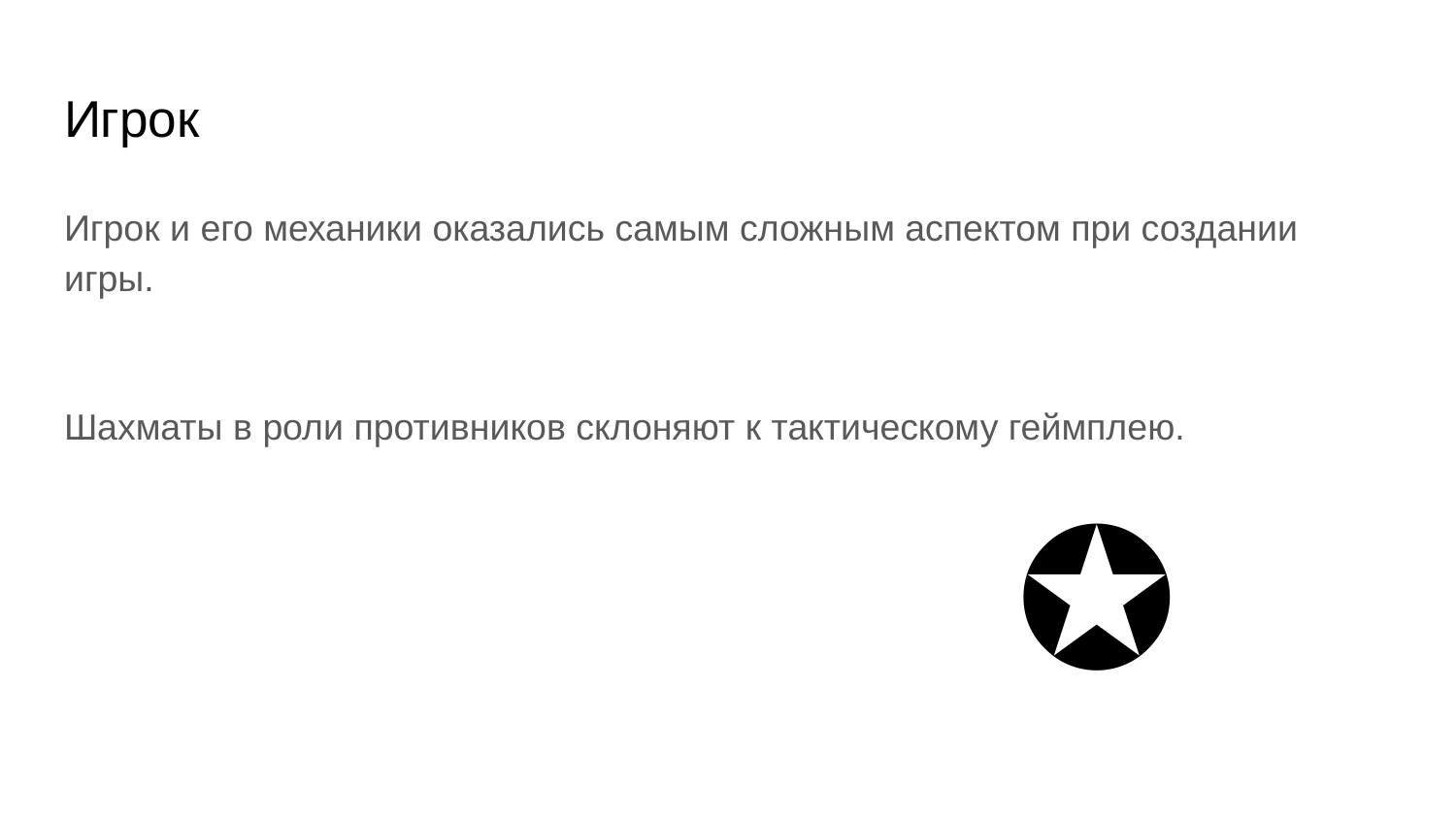

# Игрок
Игрок и его механики оказались самым сложным аспектом при создании игры.

Шахматы в роли противников склоняют к тактическому геймплею.

✪